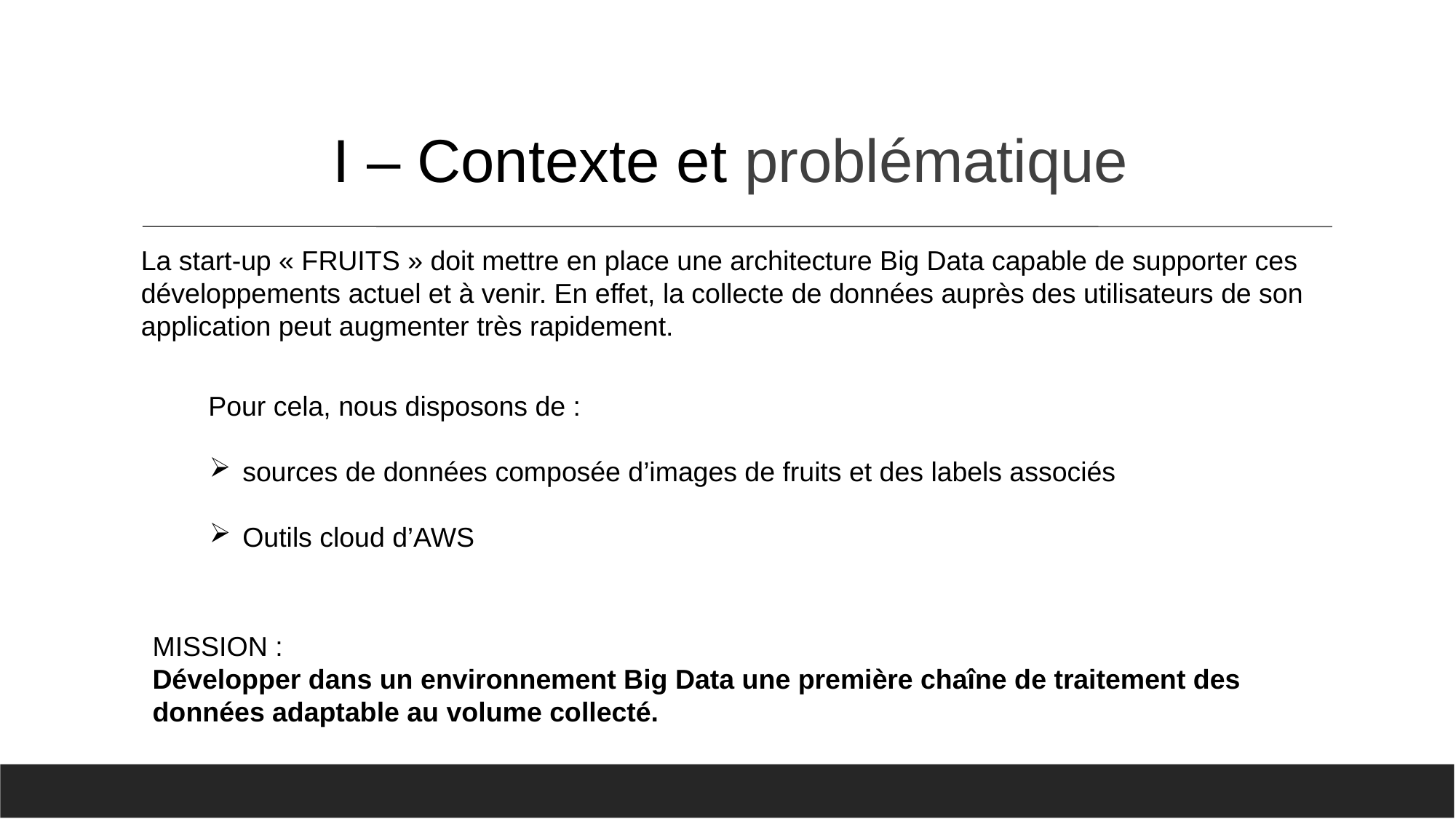

I – Contexte et problématique
La start-up « FRUITS » doit mettre en place une architecture Big Data capable de supporter ces développements actuel et à venir. En effet, la collecte de données auprès des utilisateurs de son application peut augmenter très rapidement.
Pour cela, nous disposons de :

sources de données composée d’images de fruits et des labels associés

Outils cloud d’AWS
MISSION :
Développer dans un environnement Big Data une première chaîne de traitement des données adaptable au volume collecté.